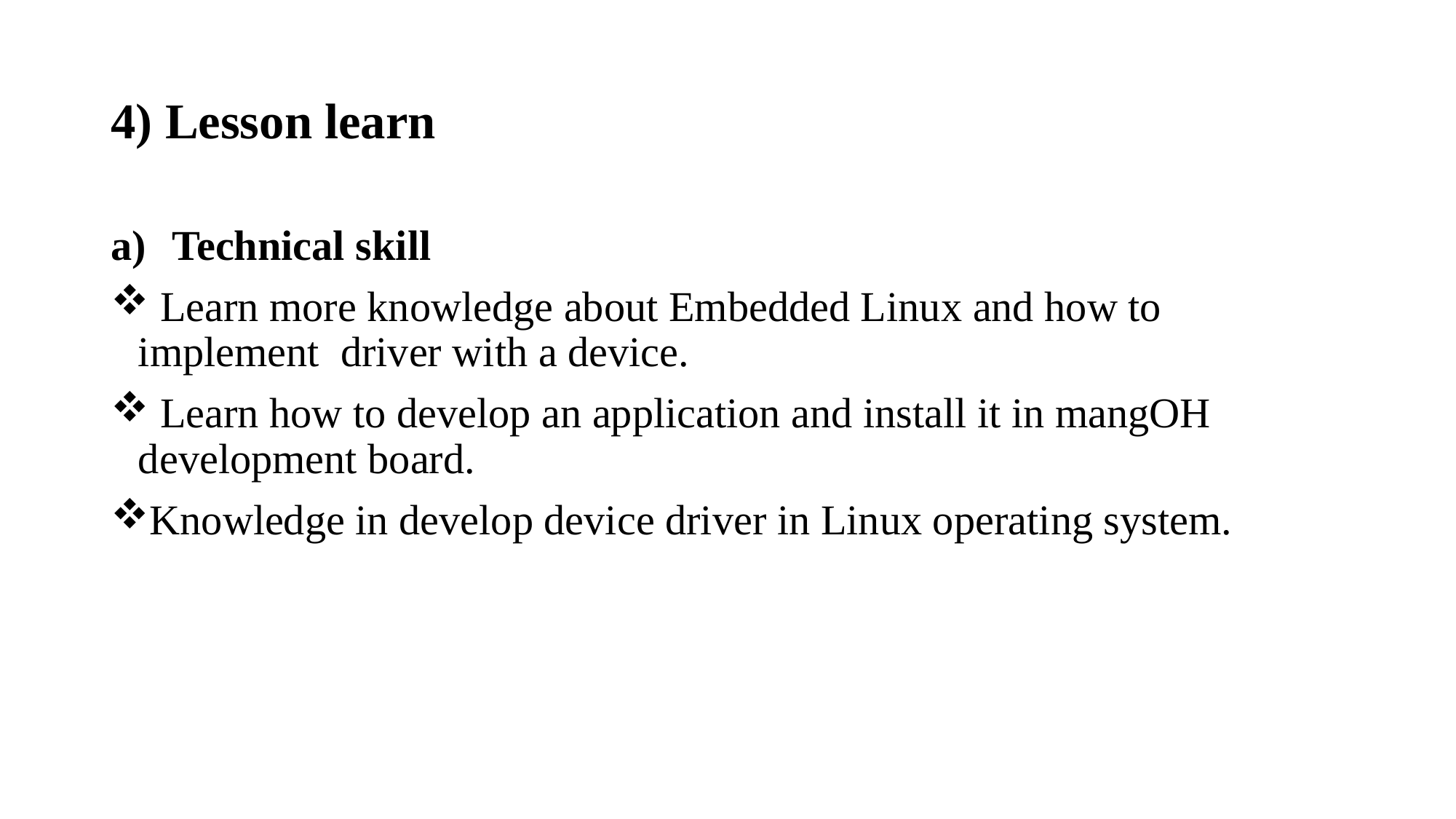

# 4) Lesson learn
Technical skill
 Learn more knowledge about Embedded Linux and how to implement  driver with a device.
 Learn how to develop an application and install it in mangOH development board.
Knowledge in develop device driver in Linux operating system.